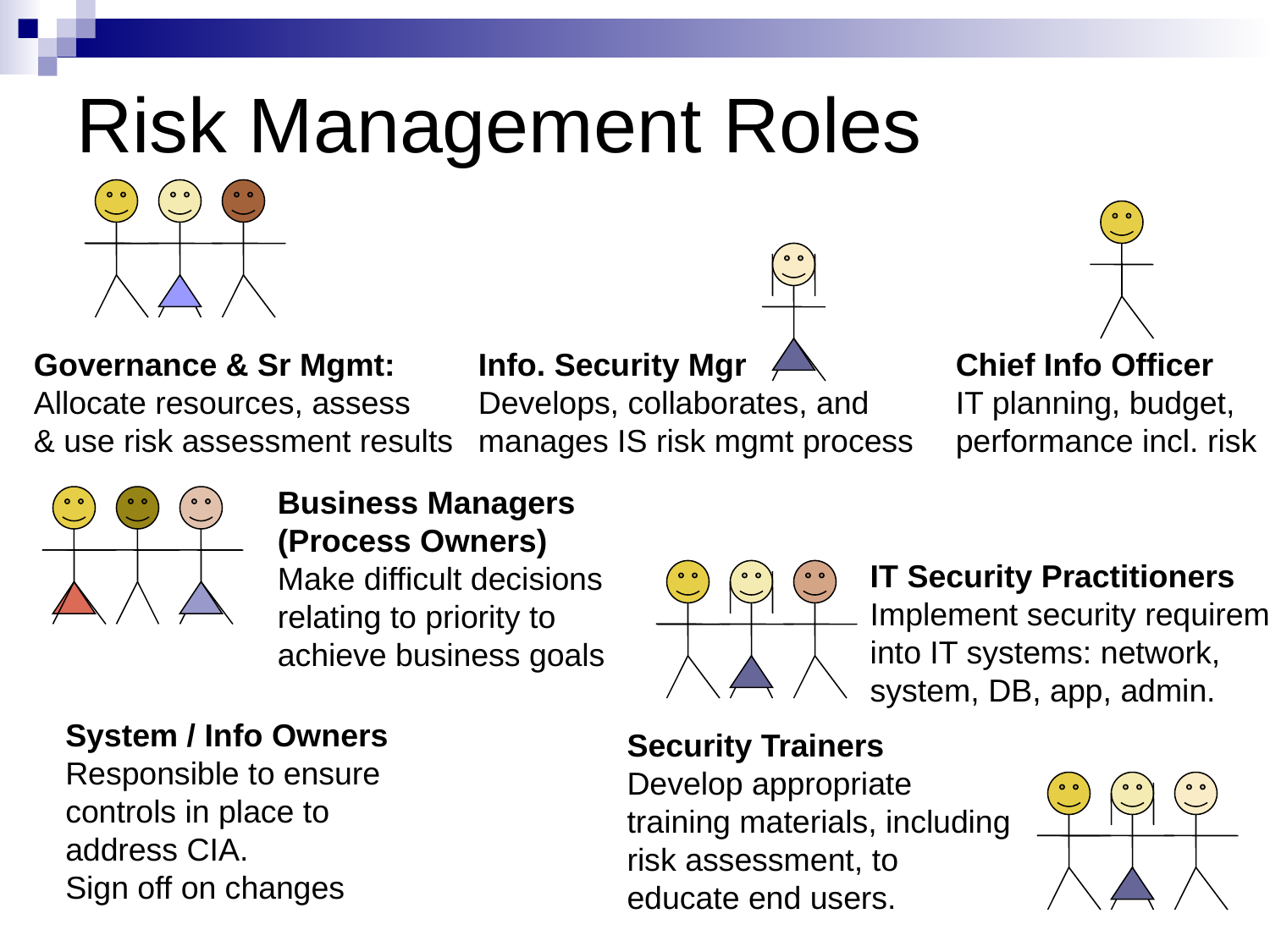

# Risk Management Roles

Governance & Sr Mgmt:
Allocate resources, assess
& use risk assessment results
Info. Security Mgr
Develops, collaborates, and
manages IS risk mgmt process

Chief Info Officer
IT planning, budget,
performance incl. risk
Business Managers
(Process Owners)
Make difficult decisions
relating to priority to
achieve business goals

IT Security Practitioners
Implement security requirem.
into IT systems: network,
system, DB, app, admin.

System / Info Owners
Responsible to ensure
controls in place to
address CIA.
Sign off on changes
Security Trainers
Develop appropriate
training materials, including
risk assessment, to
educate end users.